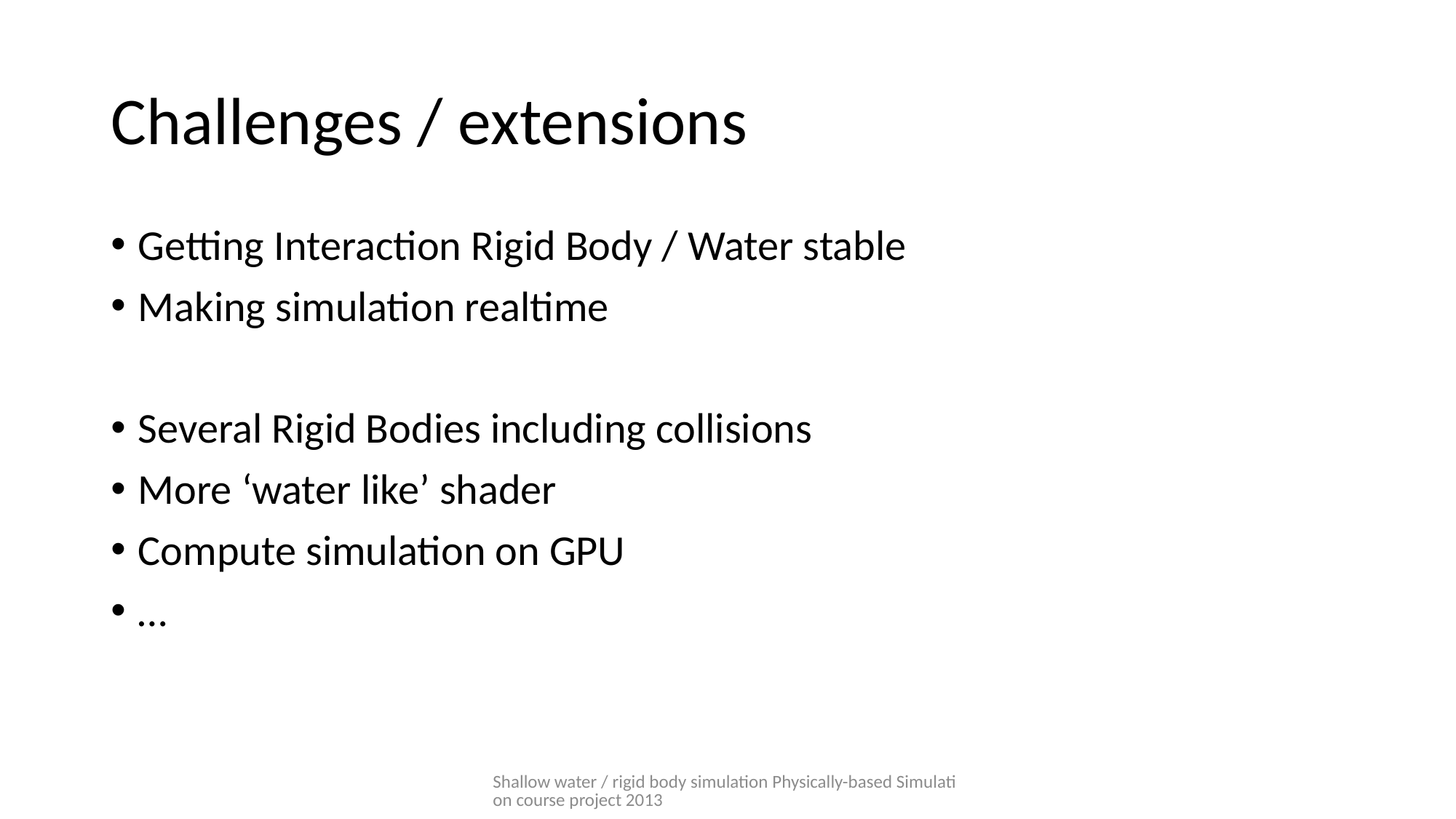

# Challenges / extensions
Getting Interaction Rigid Body / Water stable
Making simulation realtime

Several Rigid Bodies including collisions
More ‘water like’ shader
Compute simulation on GPU
…
Shallow water / rigid body simulation Physically-based Simulation course project 2013